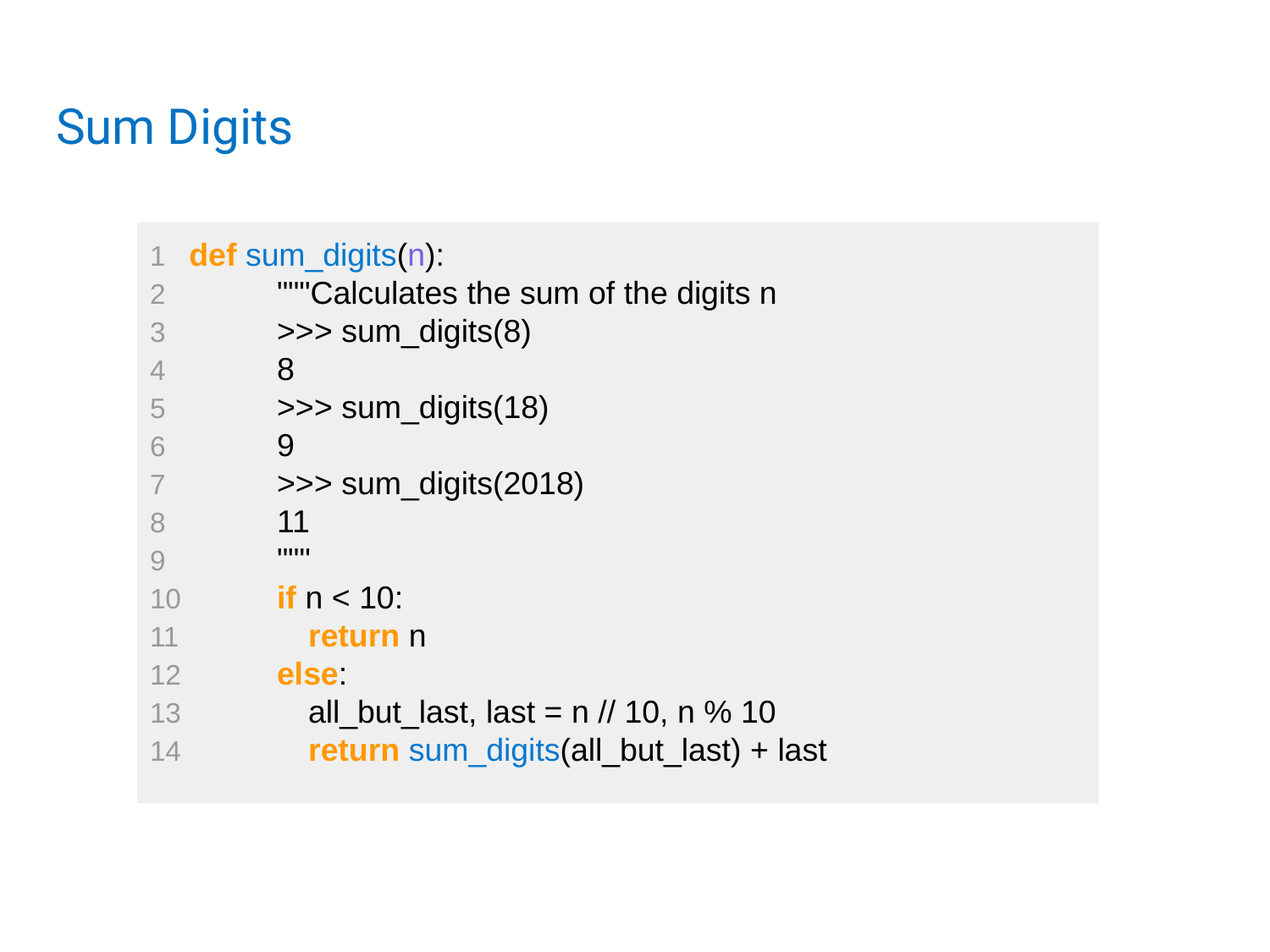

# Sum Digits
1   def sum_digits(n):
2	"""Calculates the sum of the digits n
3	>>> sum_digits(8)
4	8
5	>>> sum_digits(18)
6	9
7	>>> sum_digits(2018)
8	11
9	"""
10	if n < 10:
11	    return n
12	else:
13	    all_but_last, last = n // 10, n % 10
14	    return sum_digits(all_but_last) + last